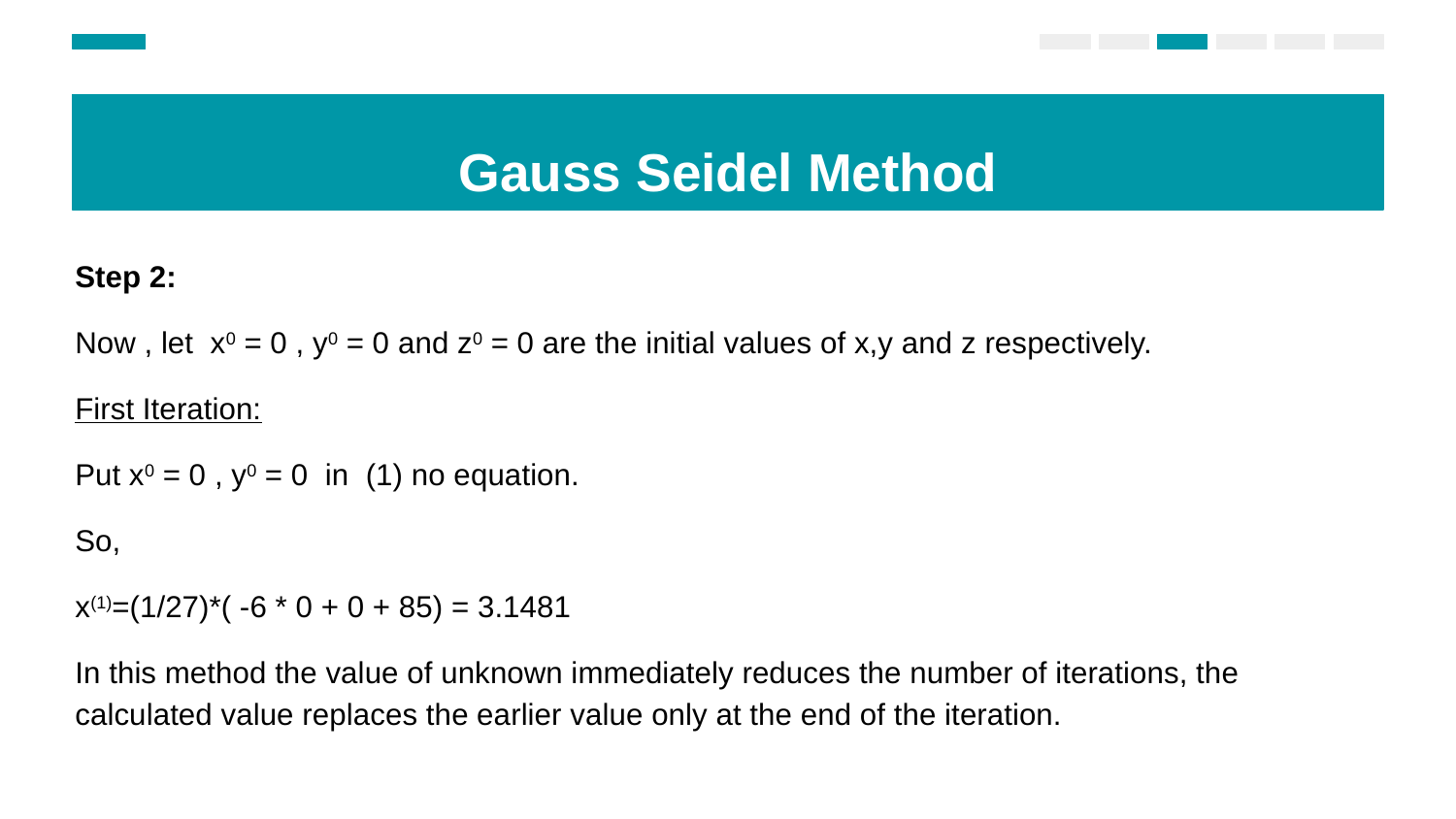

Gauss Seidel Method

Step 2:
Now , let  x0 = 0 , y0 = 0 and z0 = 0 are the initial values of x,y and z respectively.
First Iteration:
Put x0 = 0 , y0 = 0  in  (1) no equation.
So,
x(1)=(1/27)*( -6 * 0 + 0 + 85) = 3.1481
In this method the value of unknown immediately reduces the number of iterations, the calculated value replaces the earlier value only at the end of the iteration.